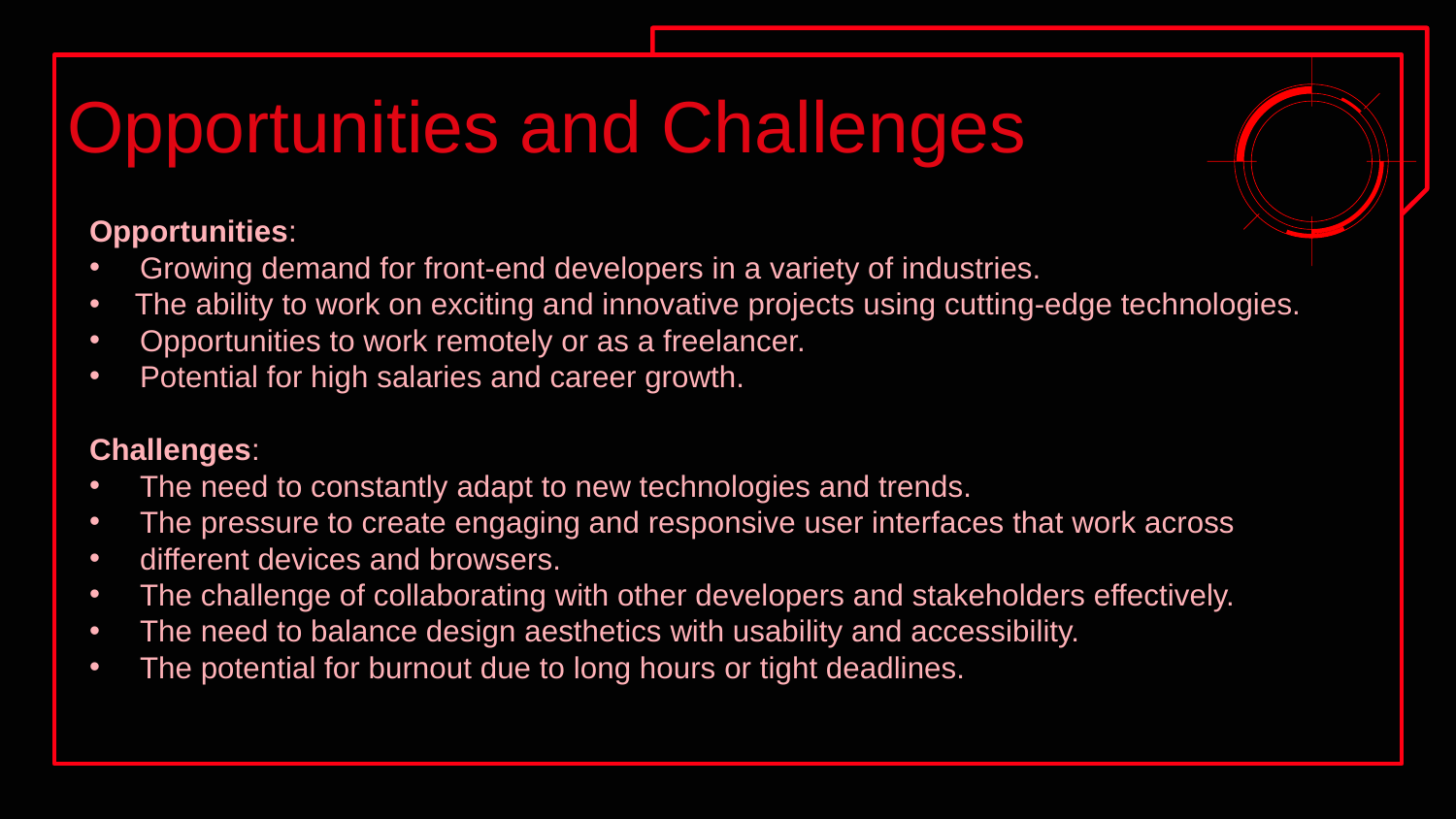

# Opportunities and Challenges

Opportunities:
Growing demand for front-end developers in a variety of industries.
The ability to work on exciting and innovative projects using cutting-edge technologies.
Opportunities to work remotely or as a freelancer.
Potential for high salaries and career growth.

Challenges:
The need to constantly adapt to new technologies and trends.
The pressure to create engaging and responsive user interfaces that work across
different devices and browsers.
The challenge of collaborating with other developers and stakeholders effectively.
The need to balance design aesthetics with usability and accessibility.
The potential for burnout due to long hours or tight deadlines.